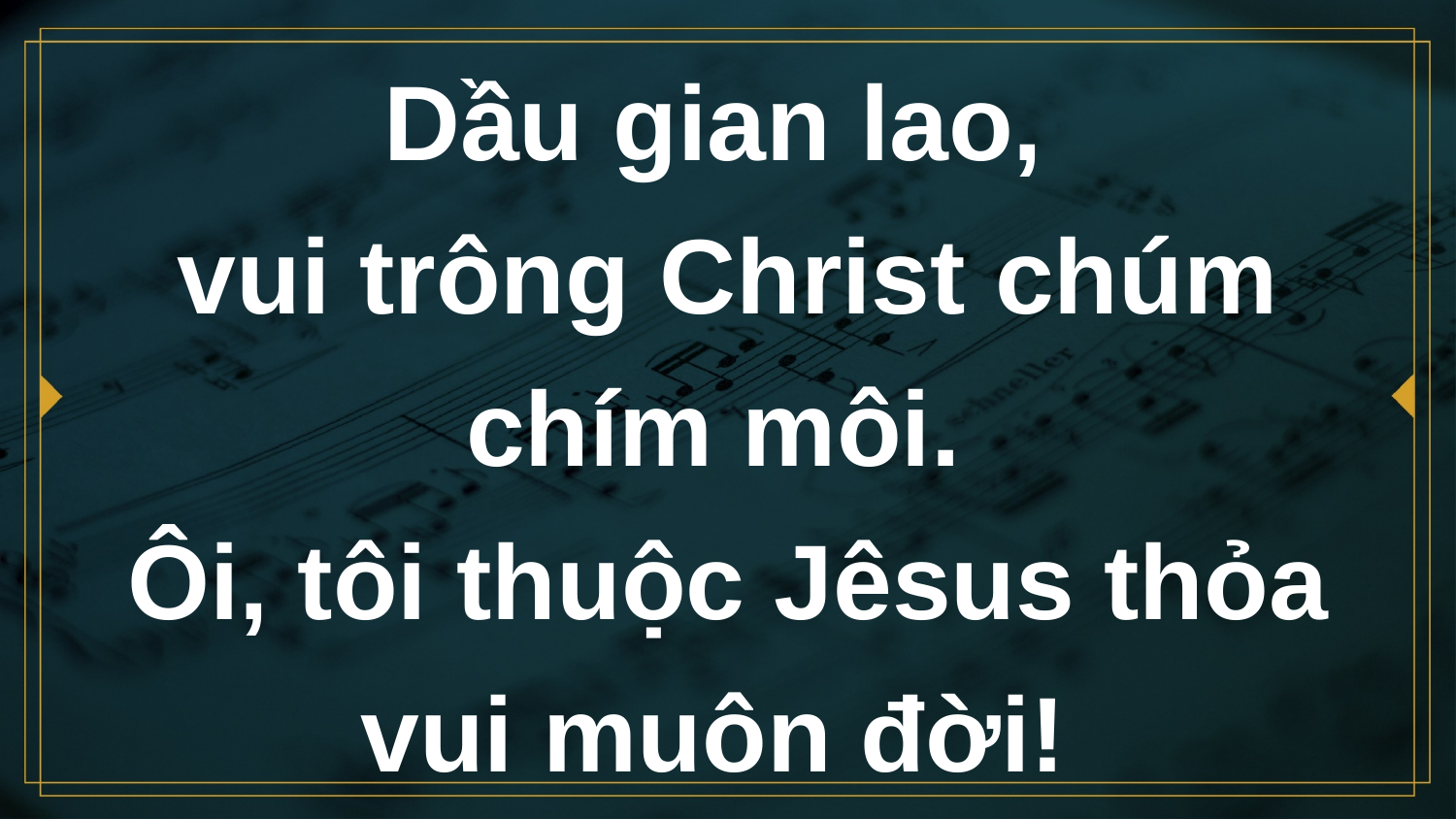

# Dầu gian lao, vui trông Christ chúm chím môi. Ôi, tôi thuộc Jêsus thỏa vui muôn đời!